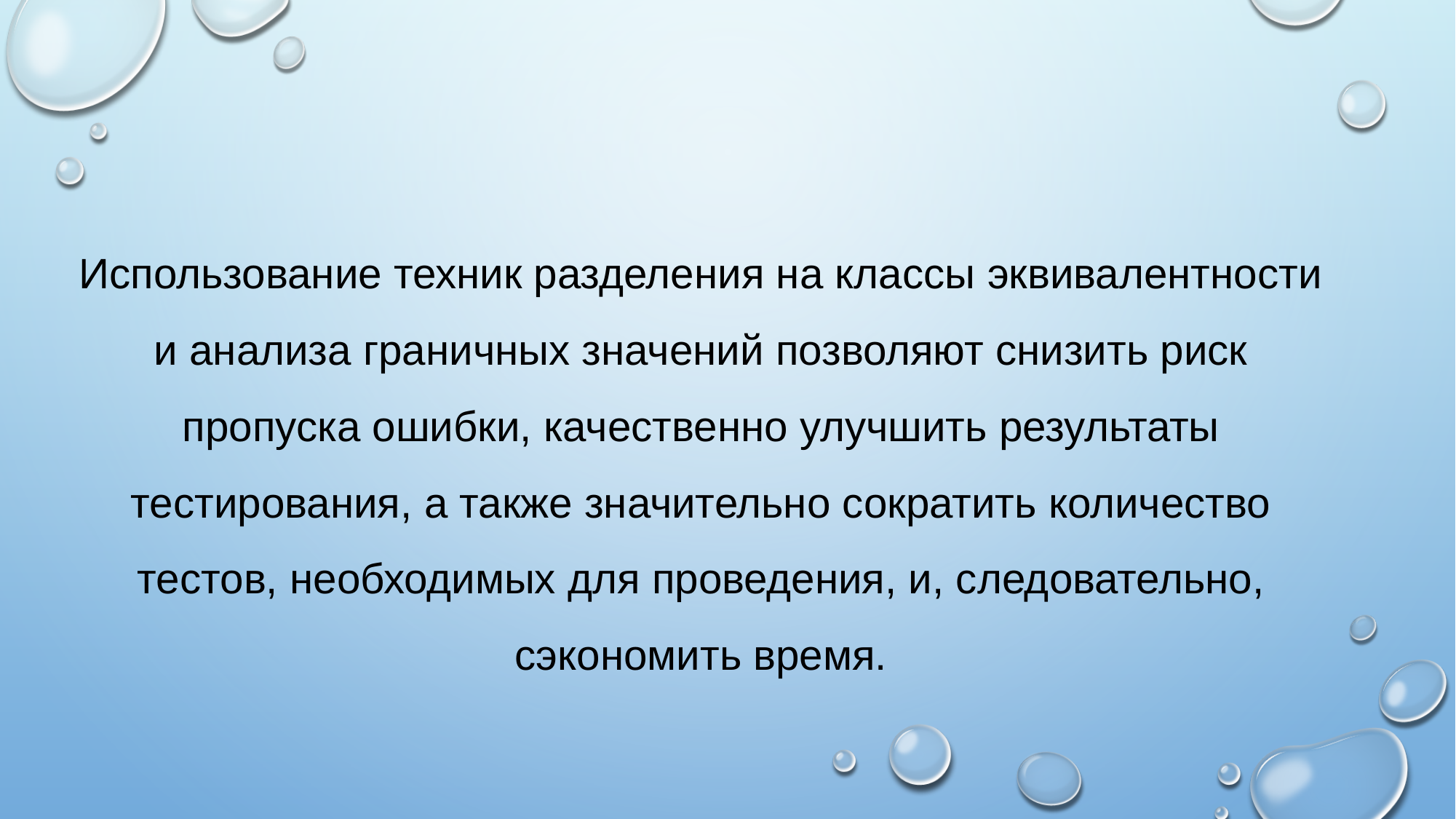

Использование техник разделения на классы эквивалентности и анализа граничных значений позволяют снизить риск пропуска ошибки, качественно улучшить результаты тестирования, а также значительно сократить количество тестов, необходимых для проведения, и, следовательно, сэкономить время.